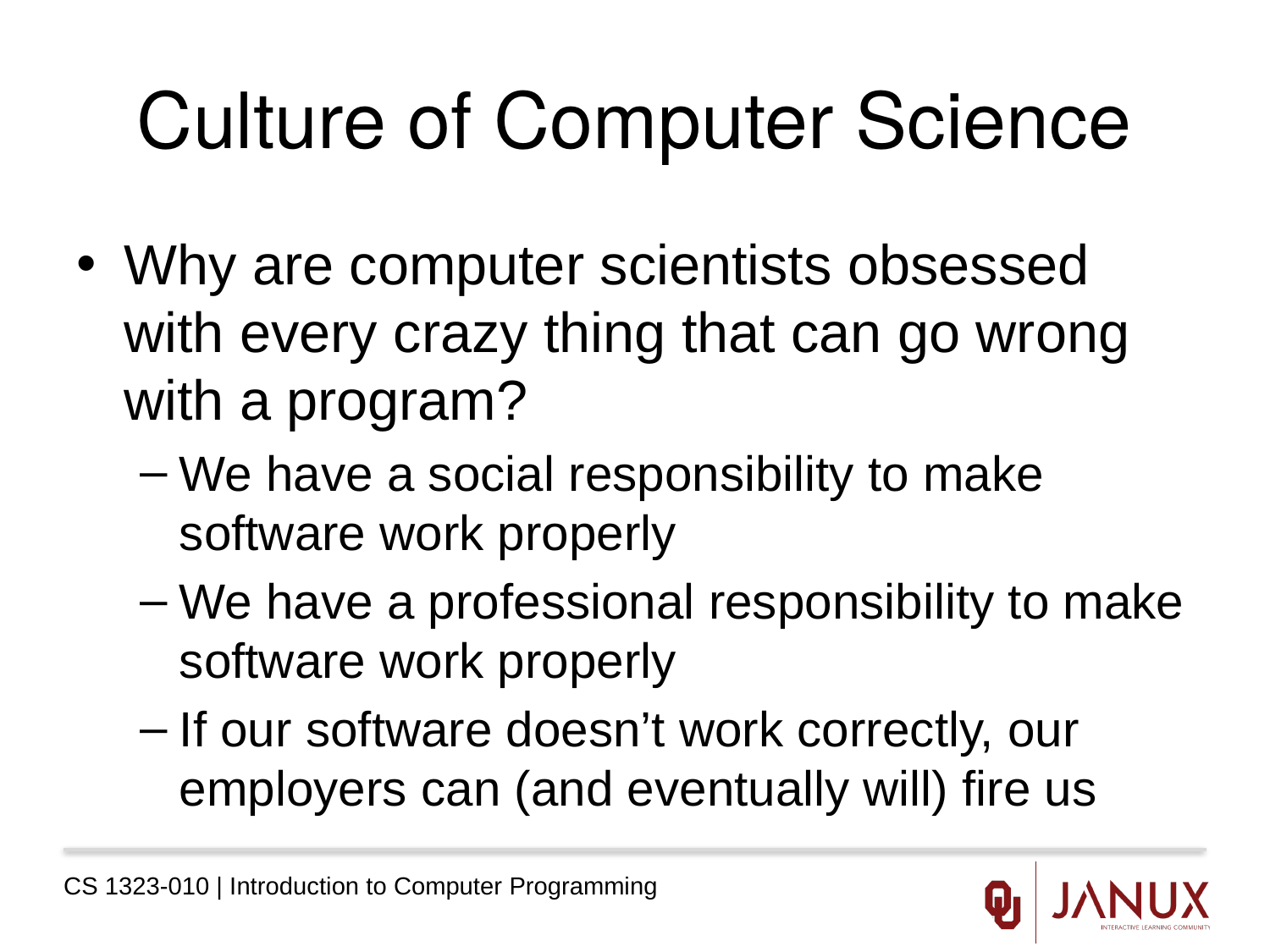

# Culture of Computer Science
Why are computer scientists obsessed with every crazy thing that can go wrong with a program?
We have a social responsibility to make software work properly
We have a professional responsibility to make software work properly
If our software doesn’t work correctly, our employers can (and eventually will) fire us